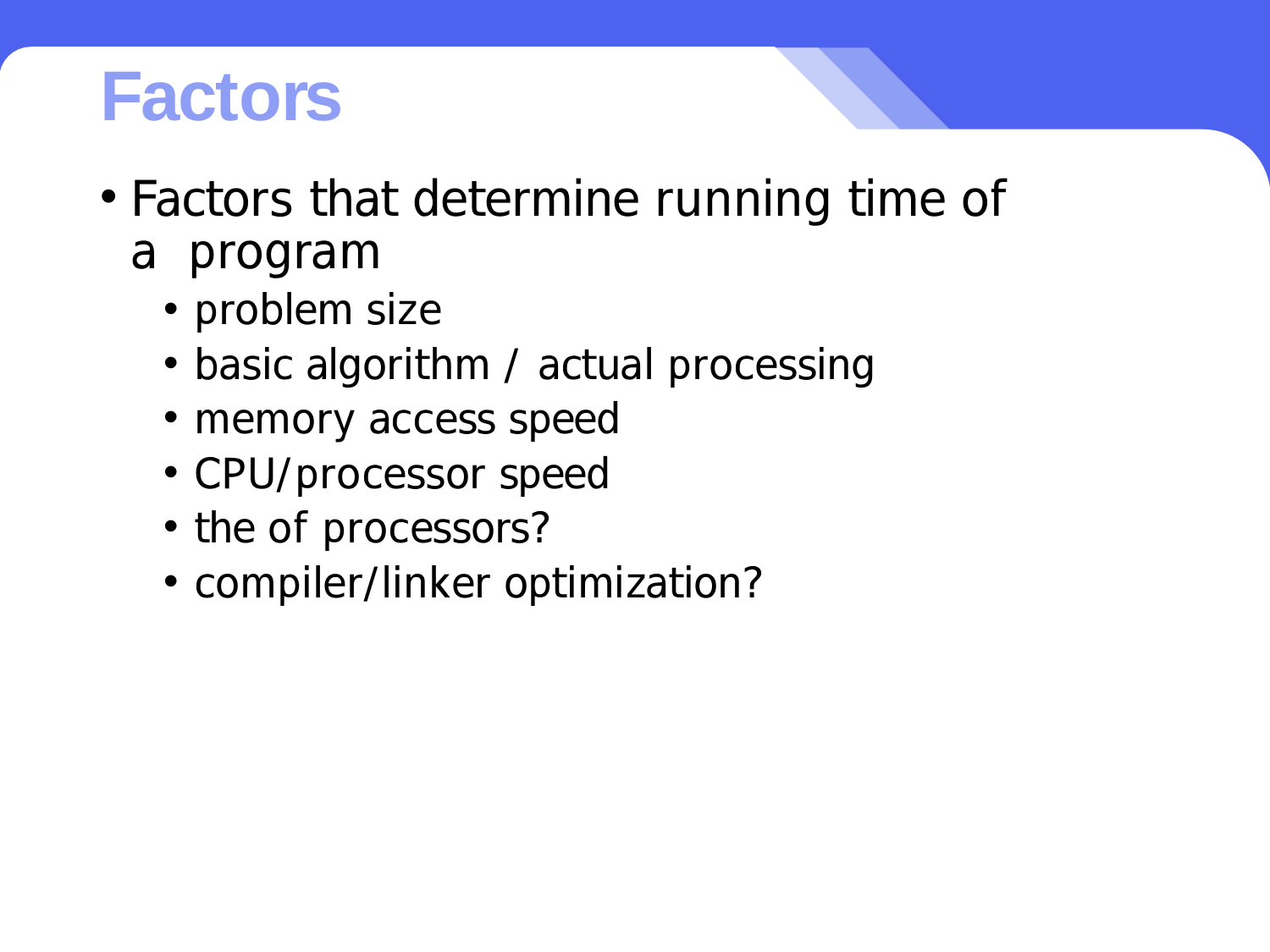

# Factors
Factors that determine running time of a  program
problem size
basic algorithm / actual processing
memory access speed
CPU/processor speed
the of processors?
compiler/linker optimization?